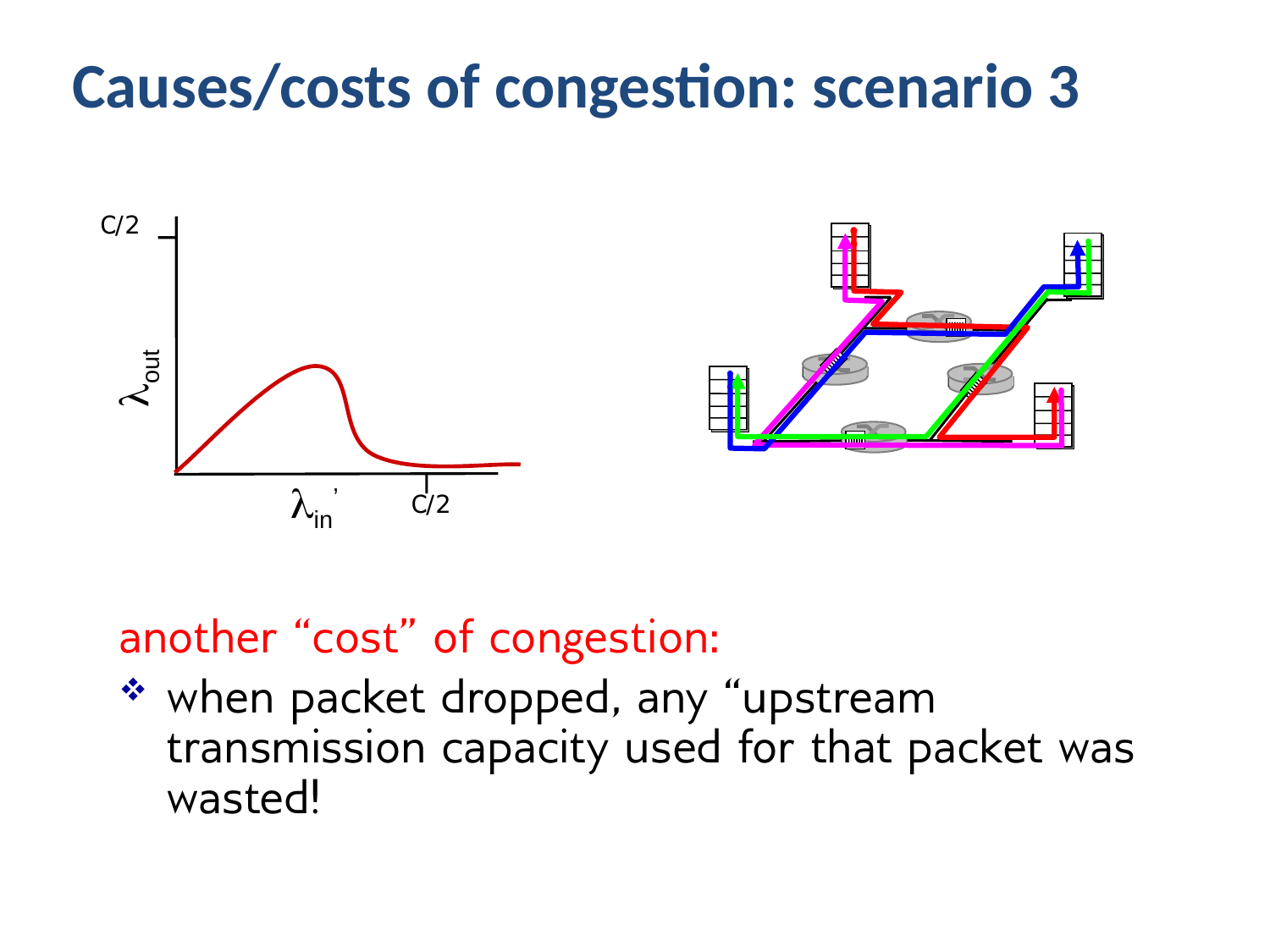

# Causes/costs of congestion: scenario 3
C/2

λout

λin’

C/2
another “cost” of congestion:
when packet dropped, any “upstream transmission capacity used for that packet was wasted!